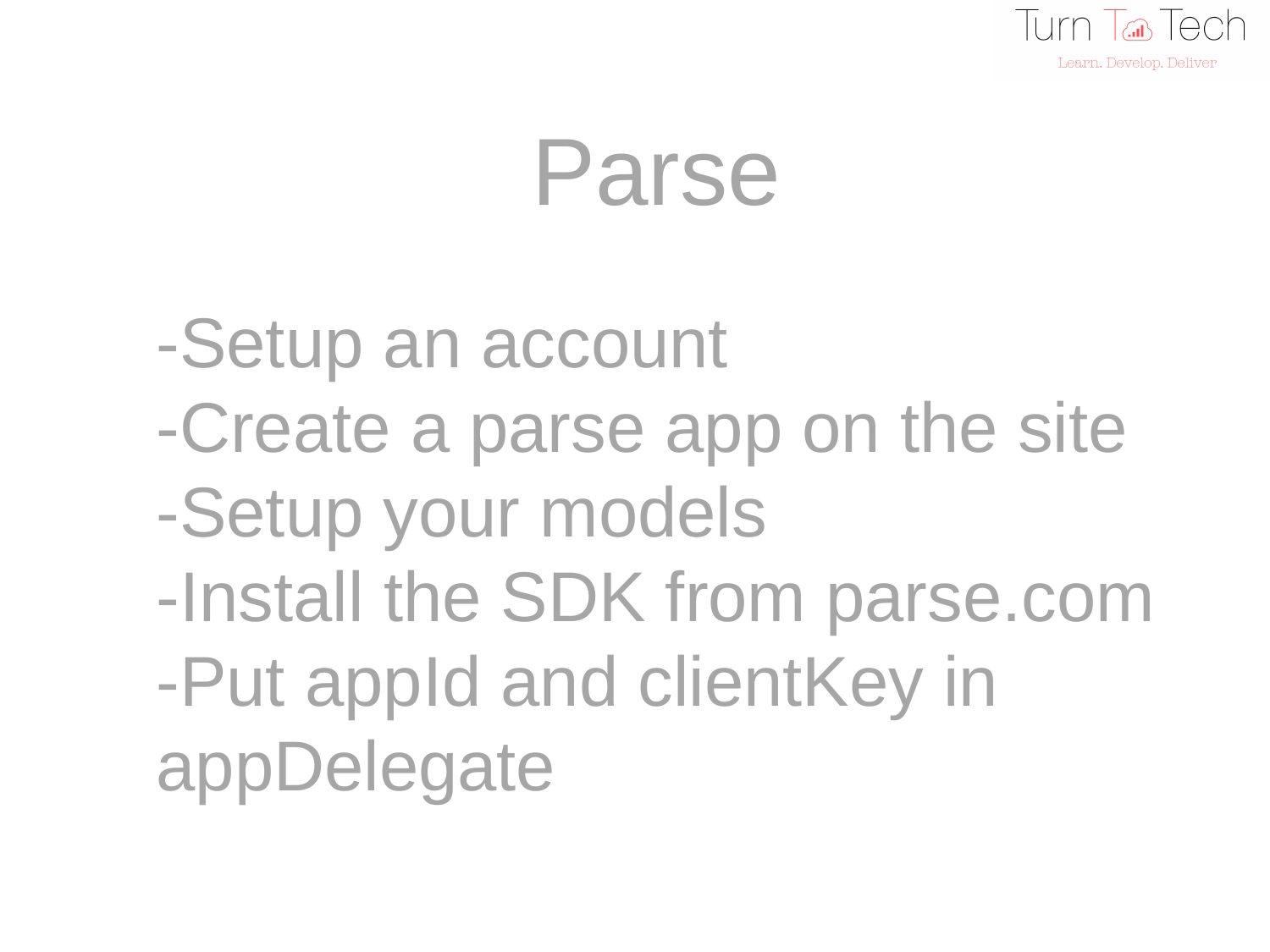

Parse
-Setup an account
-Create a parse app on the site
-Setup your models
-Install the SDK from parse.com
-Put appId and clientKey in 	appDelegate